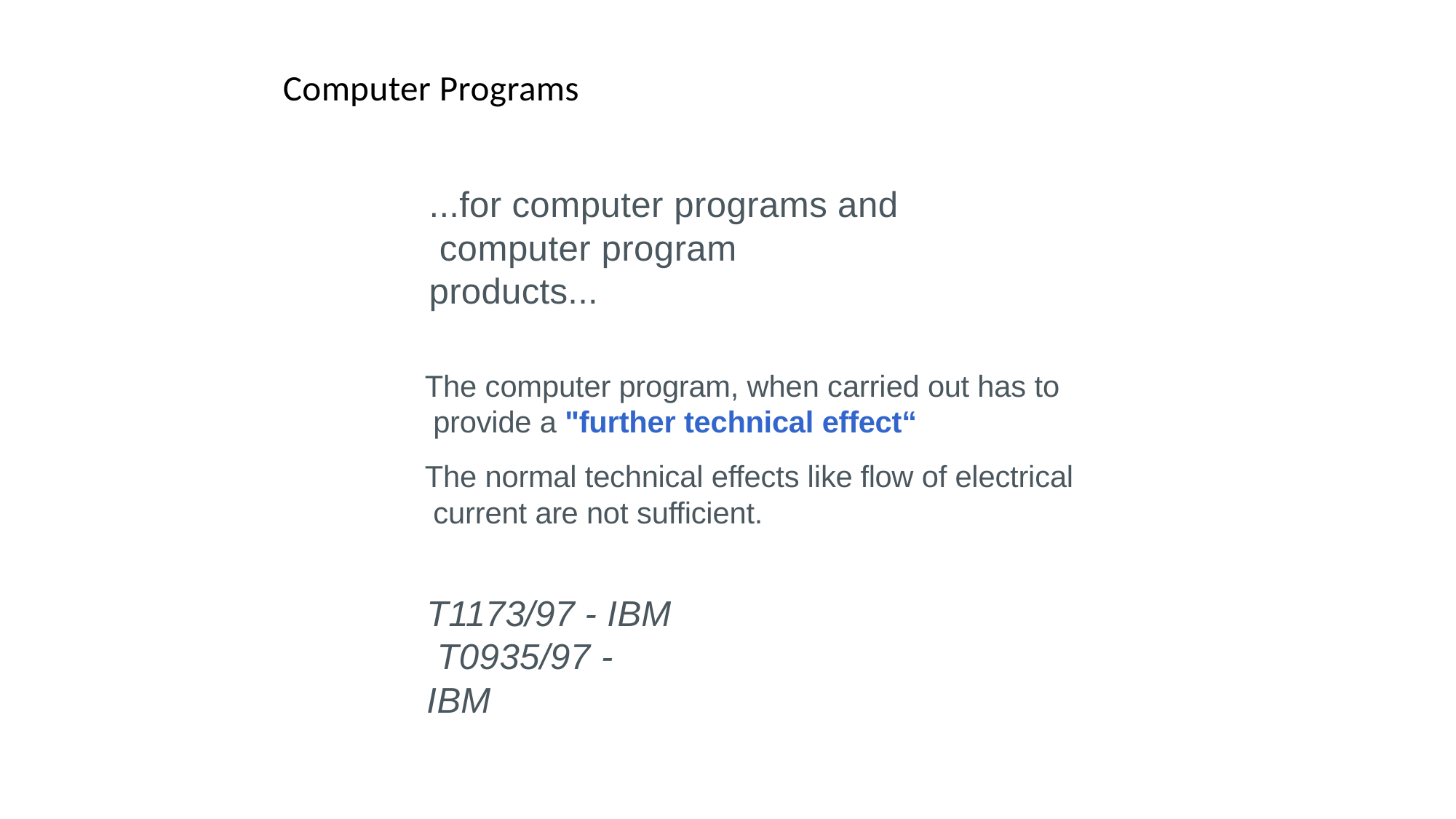

# Computer Programs
...for computer programs and  computer program products...
The computer program, when carried out has to  provide a "further technical effect“
The normal technical effects like flow of electrical  current are not sufficient.

T1173/97 - IBM  T0935/97 - IBM